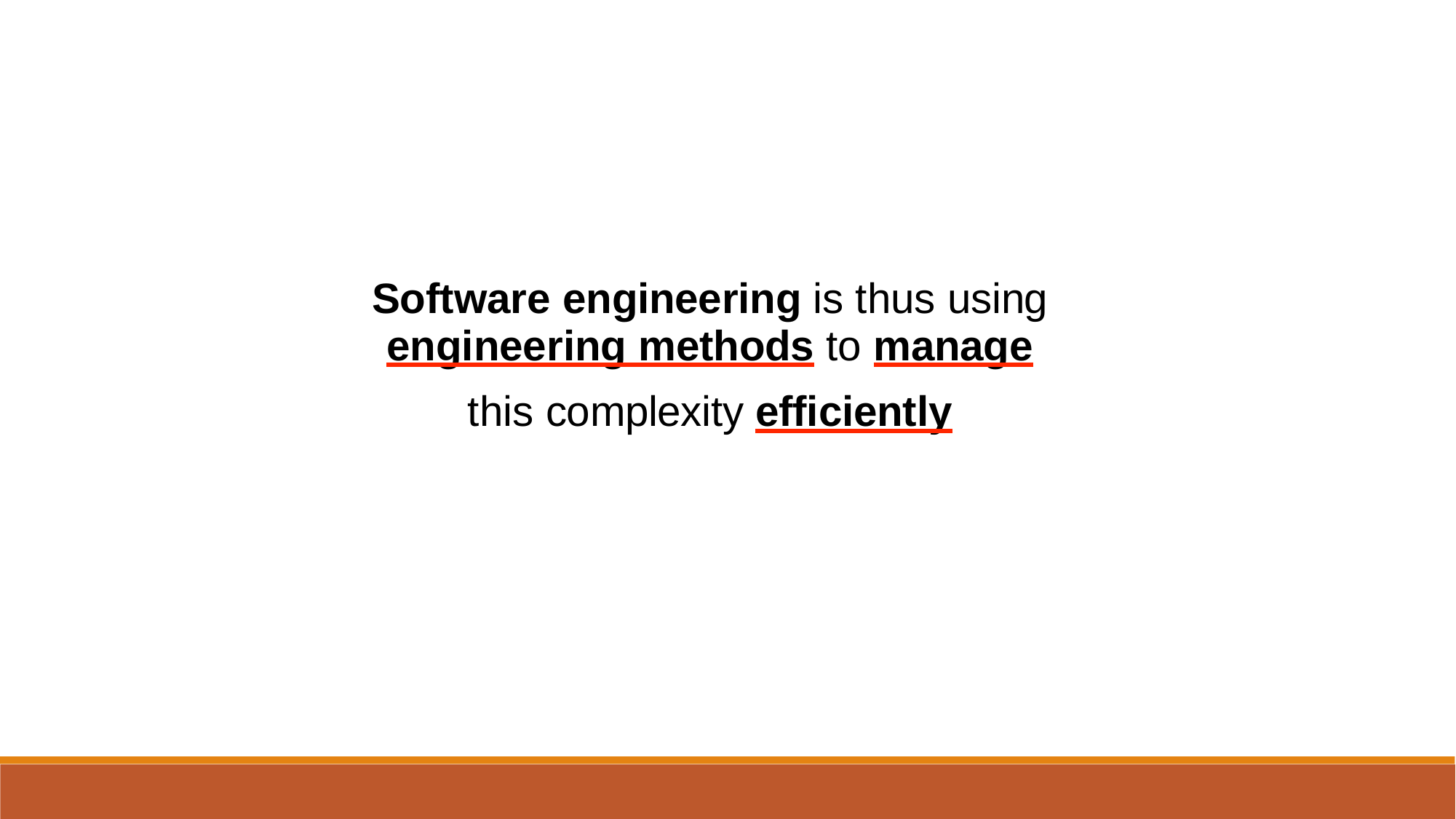

Software engineering is thus using engineering methods to manage
this complexity efficiently